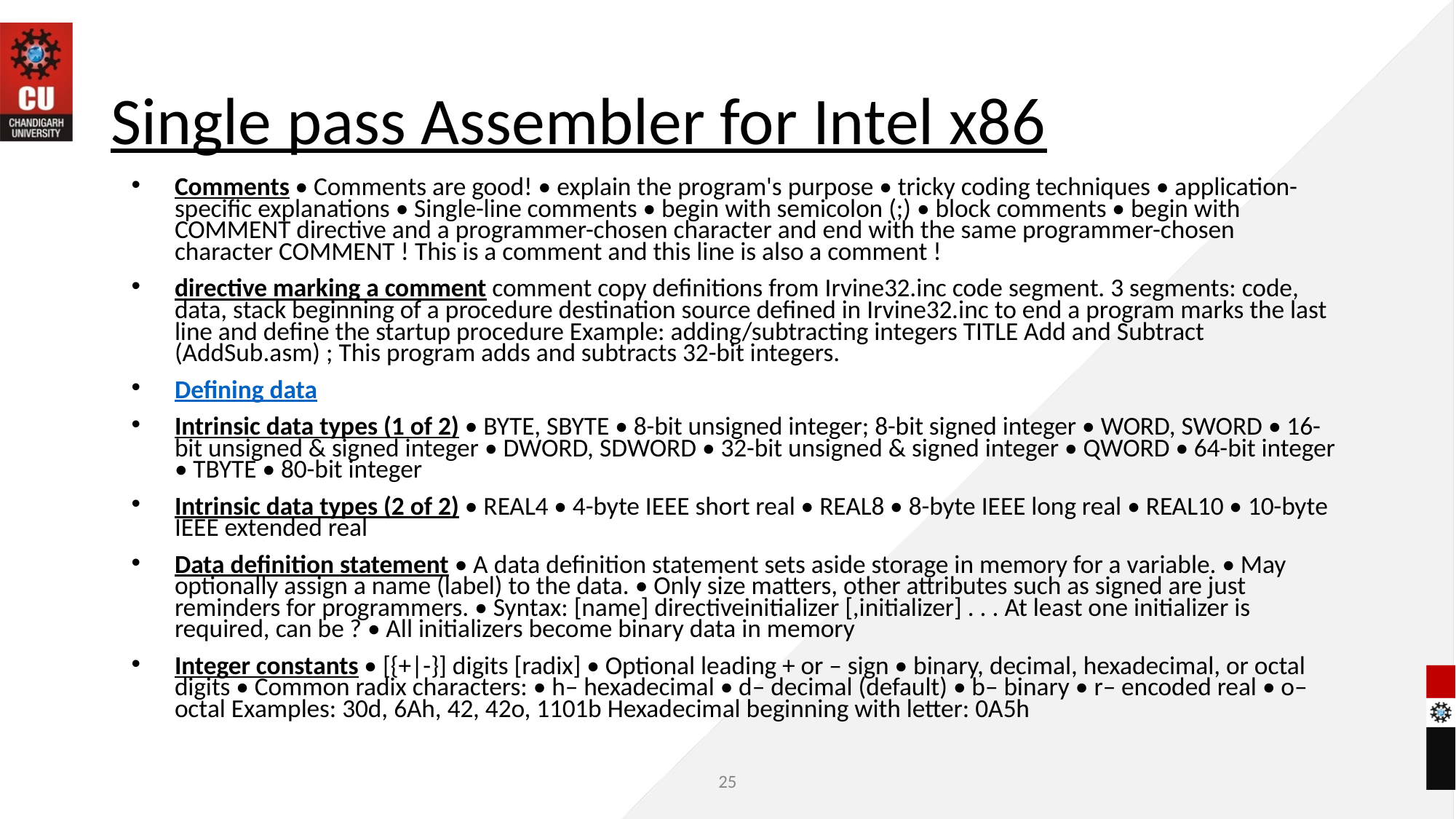

# Single pass Assembler for Intel x86
Comments • Comments are good! • explain the program's purpose • tricky coding techniques • application-specific explanations • Single-line comments • begin with semicolon (;) • block comments • begin with COMMENT directive and a programmer-chosen character and end with the same programmer-chosen character COMMENT ! This is a comment and this line is also a comment !
directive marking a comment comment copy definitions from Irvine32.inc code segment. 3 segments: code, data, stack beginning of a procedure destination source defined in Irvine32.inc to end a program marks the last line and define the startup procedure Example: adding/subtracting integers TITLE Add and Subtract (AddSub.asm) ; This program adds and subtracts 32-bit integers.
Defining data
Intrinsic data types (1 of 2) • BYTE, SBYTE • 8-bit unsigned integer; 8-bit signed integer • WORD, SWORD • 16-bit unsigned & signed integer • DWORD, SDWORD • 32-bit unsigned & signed integer • QWORD • 64-bit integer • TBYTE • 80-bit integer
Intrinsic data types (2 of 2) • REAL4 • 4-byte IEEE short real • REAL8 • 8-byte IEEE long real • REAL10 • 10-byte IEEE extended real
Data definition statement • A data definition statement sets aside storage in memory for a variable. • May optionally assign a name (label) to the data. • Only size matters, other attributes such as signed are just reminders for programmers. • Syntax: [name] directiveinitializer [,initializer] . . . At least one initializer is required, can be ? • All initializers become binary data in memory
Integer constants • [{+|-}] digits [radix] • Optional leading + or – sign • binary, decimal, hexadecimal, or octal digits • Common radix characters: • h– hexadecimal • d– decimal (default) • b– binary • r– encoded real • o– octal Examples: 30d, 6Ah, 42, 42o, 1101b Hexadecimal beginning with letter: 0A5h

25